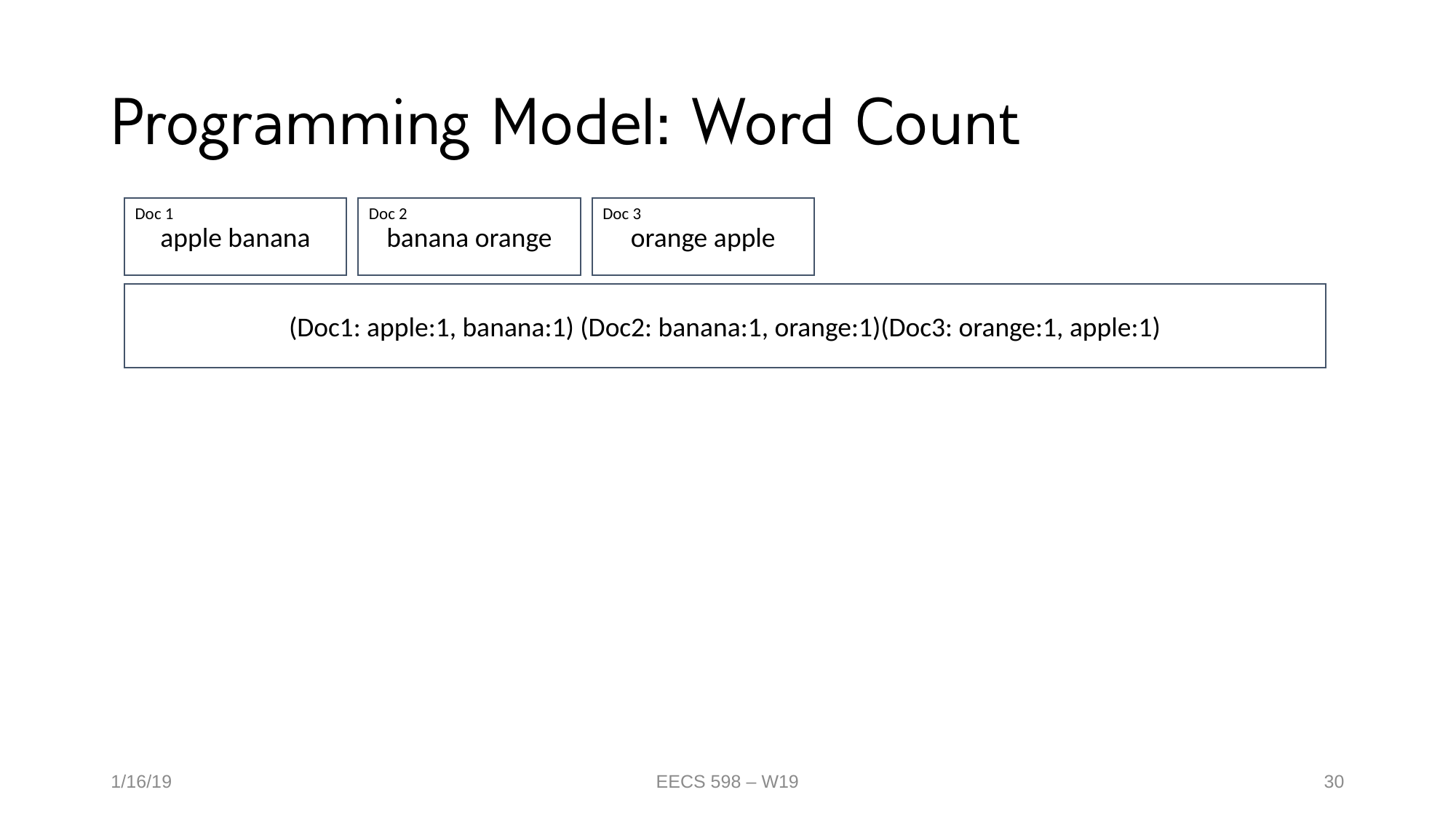

# Programming Model: Word Count
apple banana
Doc 1
banana orange
Doc 2
orange apple
Doc 3
(Doc1: apple:1, banana:1) (Doc2: banana:1, orange:1)(Doc3: orange:1, apple:1)
1/16/19
EECS 598 – W19
30